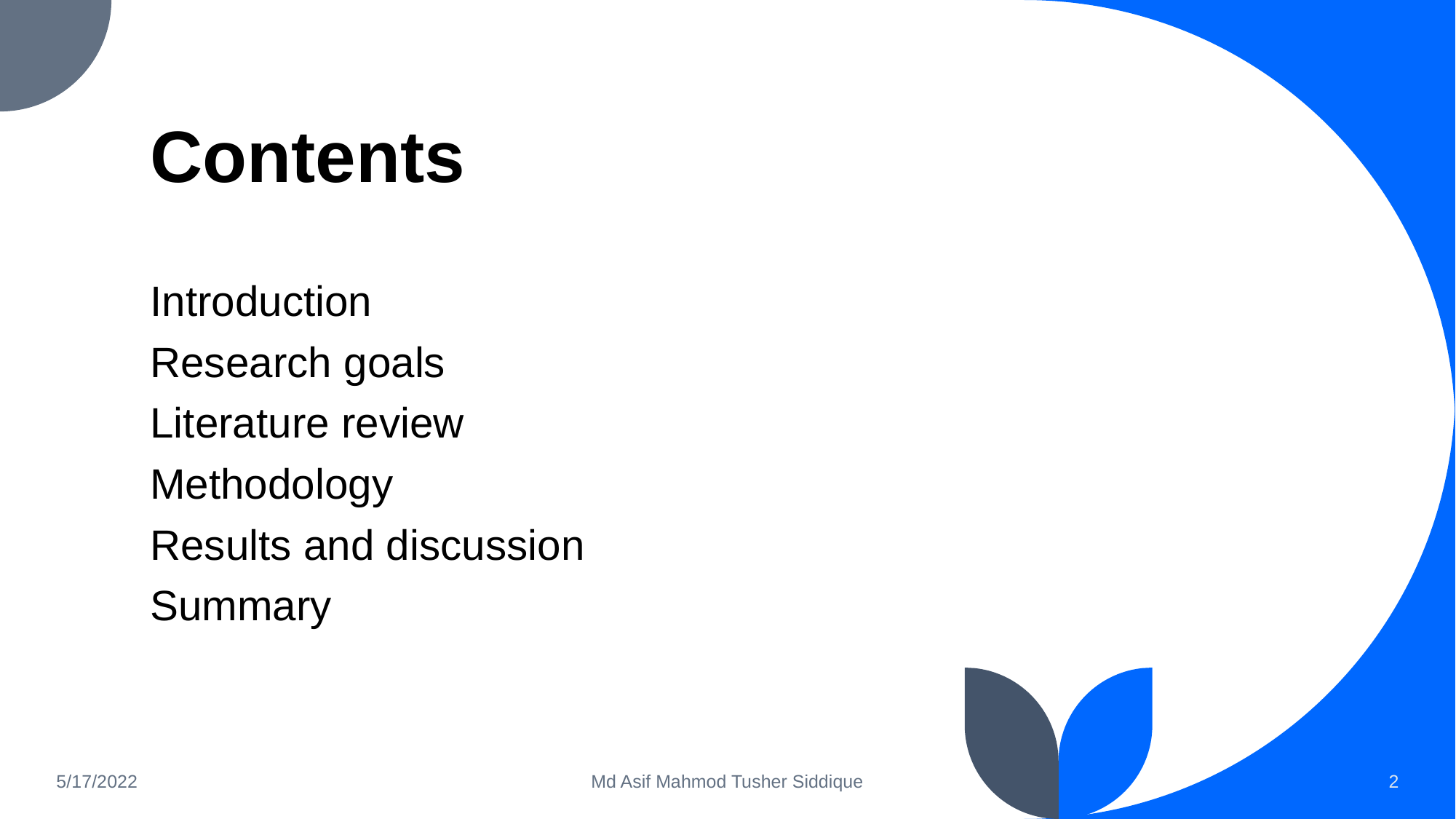

# Contents
Introduction
Research goals
Literature review
Methodology
Results and discussion
Summary
5/17/2022
Md Asif Mahmod Tusher Siddique
2